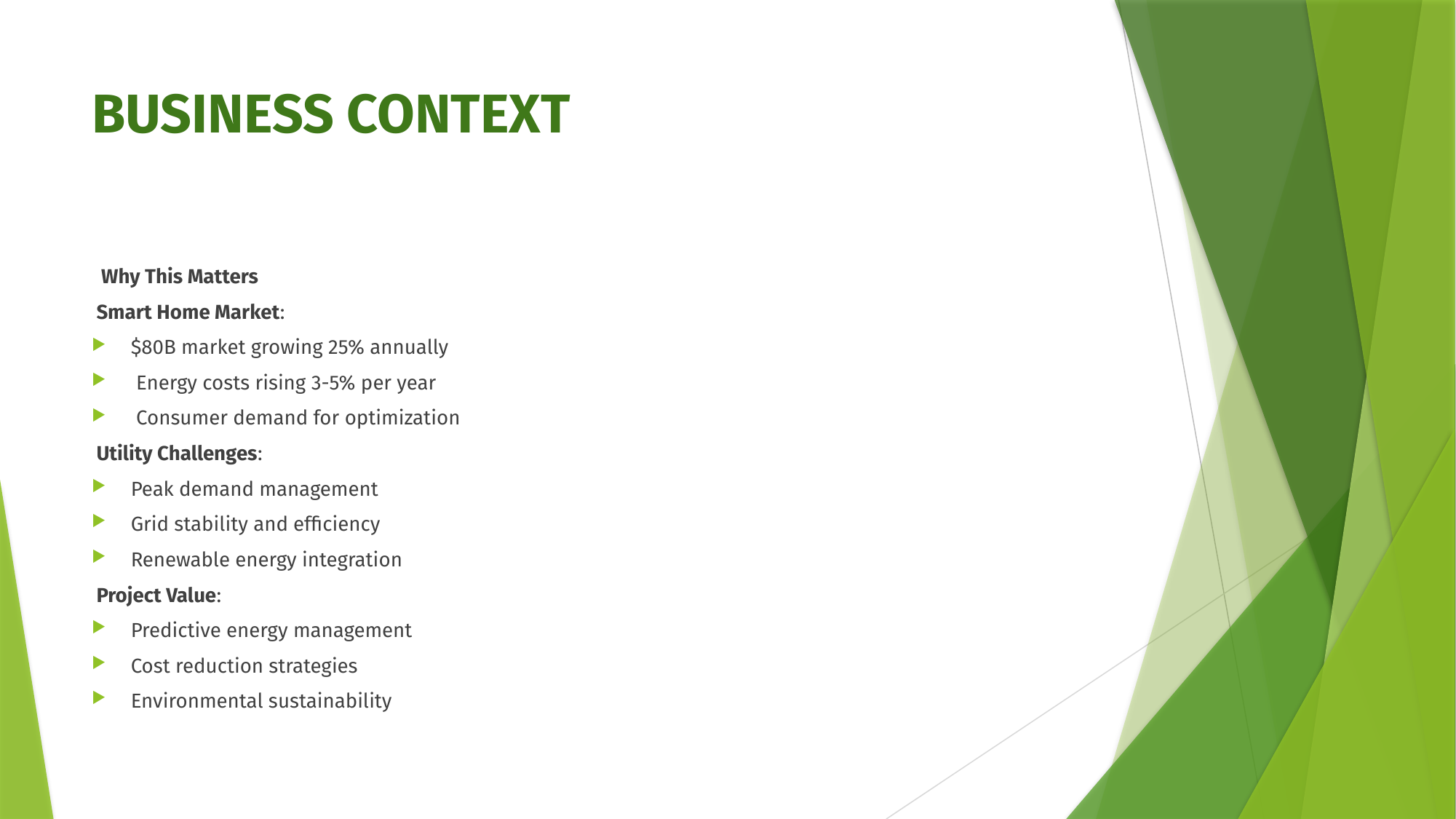

# BUSINESS CONTEXT
  Why This Matters
 Smart Home Market:
$80B market growing 25% annually
 Energy costs rising 3-5% per year
 Consumer demand for optimization
 Utility Challenges:
Peak demand management
Grid stability and efficiency
Renewable energy integration
 Project Value:
Predictive energy management
Cost reduction strategies
Environmental sustainability